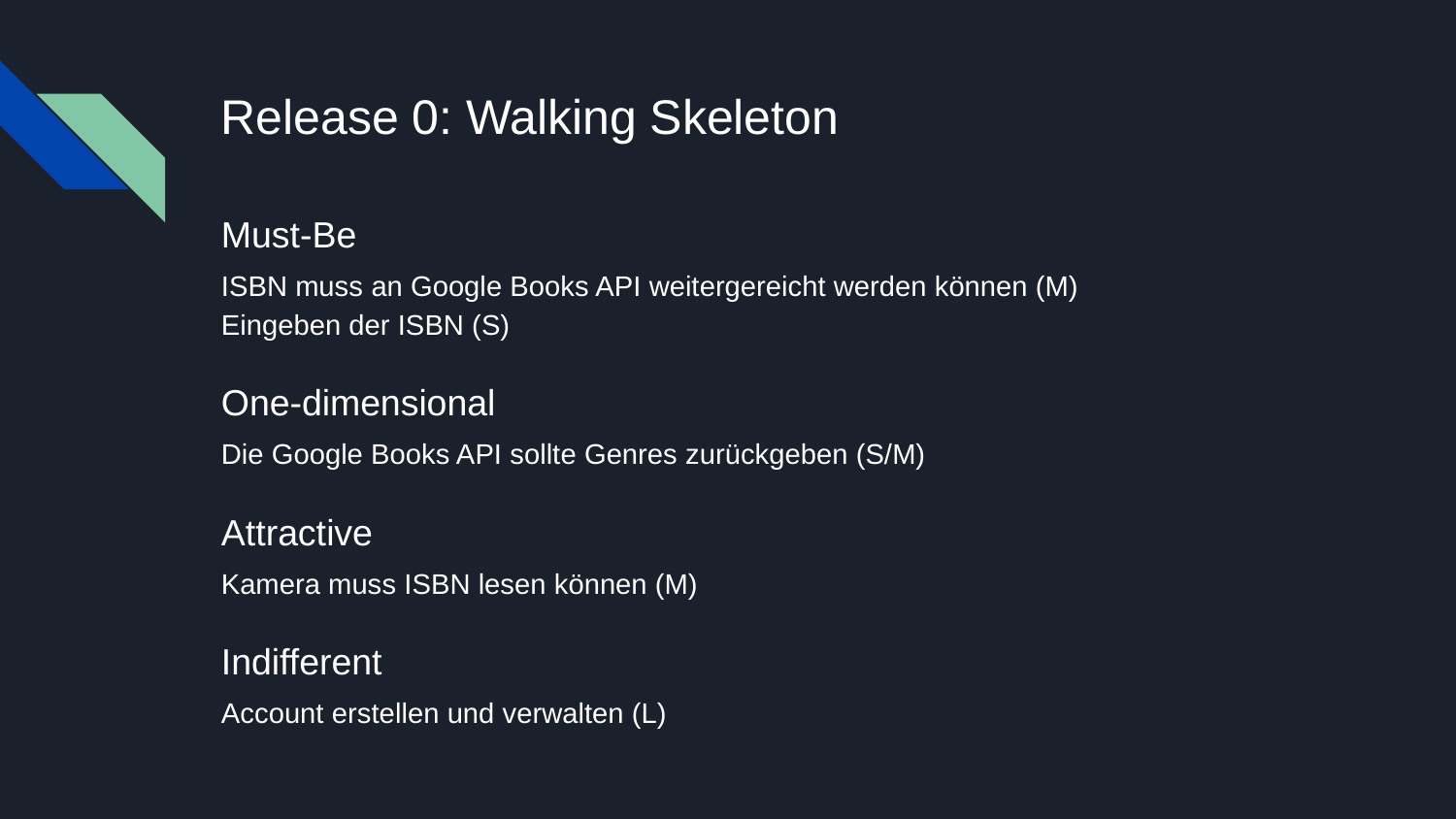

# Release 0: Walking Skeleton
Must-Be
ISBN muss an Google Books API weitergereicht werden können (M)
Eingeben der ISBN (S)
One-dimensional
Die Google Books API sollte Genres zurückgeben (S/M)
Attractive
Kamera muss ISBN lesen können (M)
Indifferent
Account erstellen und verwalten (L)